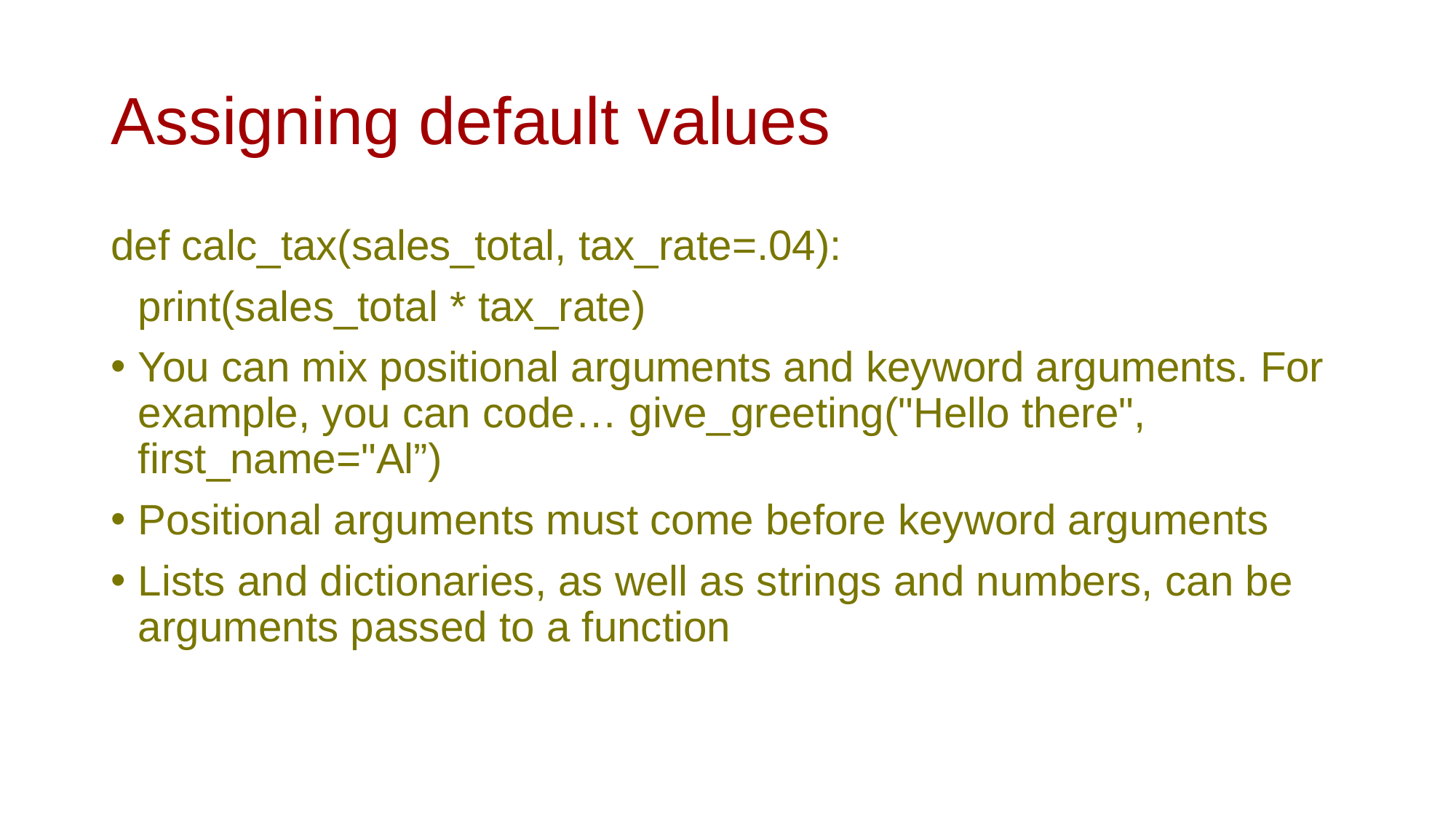

# Assigning default values
def calc_tax(sales_total, tax_rate=.04):
	print(sales_total * tax_rate)
You can mix positional arguments and keyword arguments. For example, you can code… give_greeting("Hello there", first_name="Al”)
Positional arguments must come before keyword arguments
Lists and dictionaries, as well as strings and numbers, can be arguments passed to a function